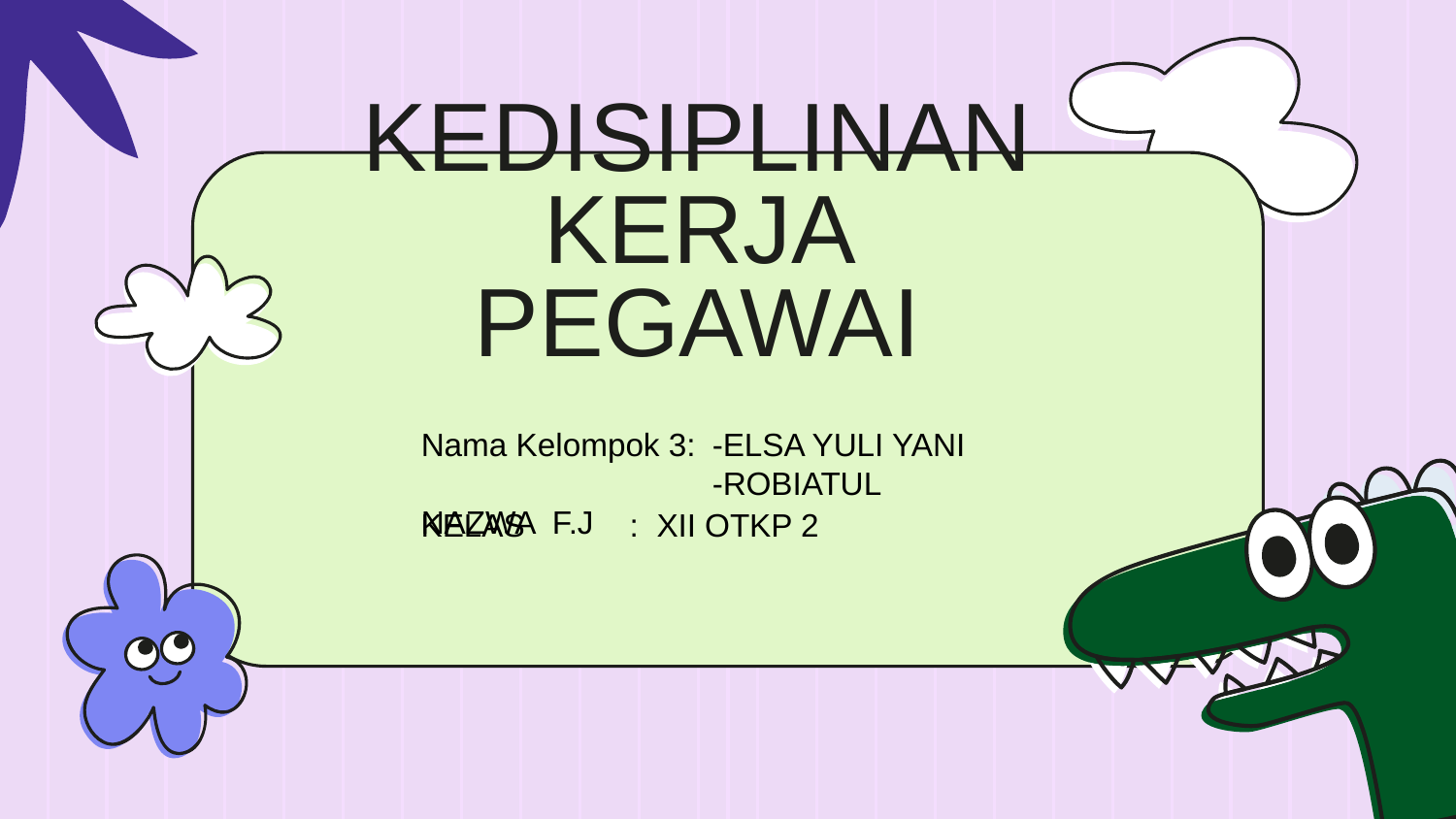

# KEDISIPLINAN KERJA PEGAWAI

Nama Kelompok 3: 	-ELSA YULI YANI
		-ROBIATUL NAZWA  F.J

KELAS	 :  XII OTKP 2